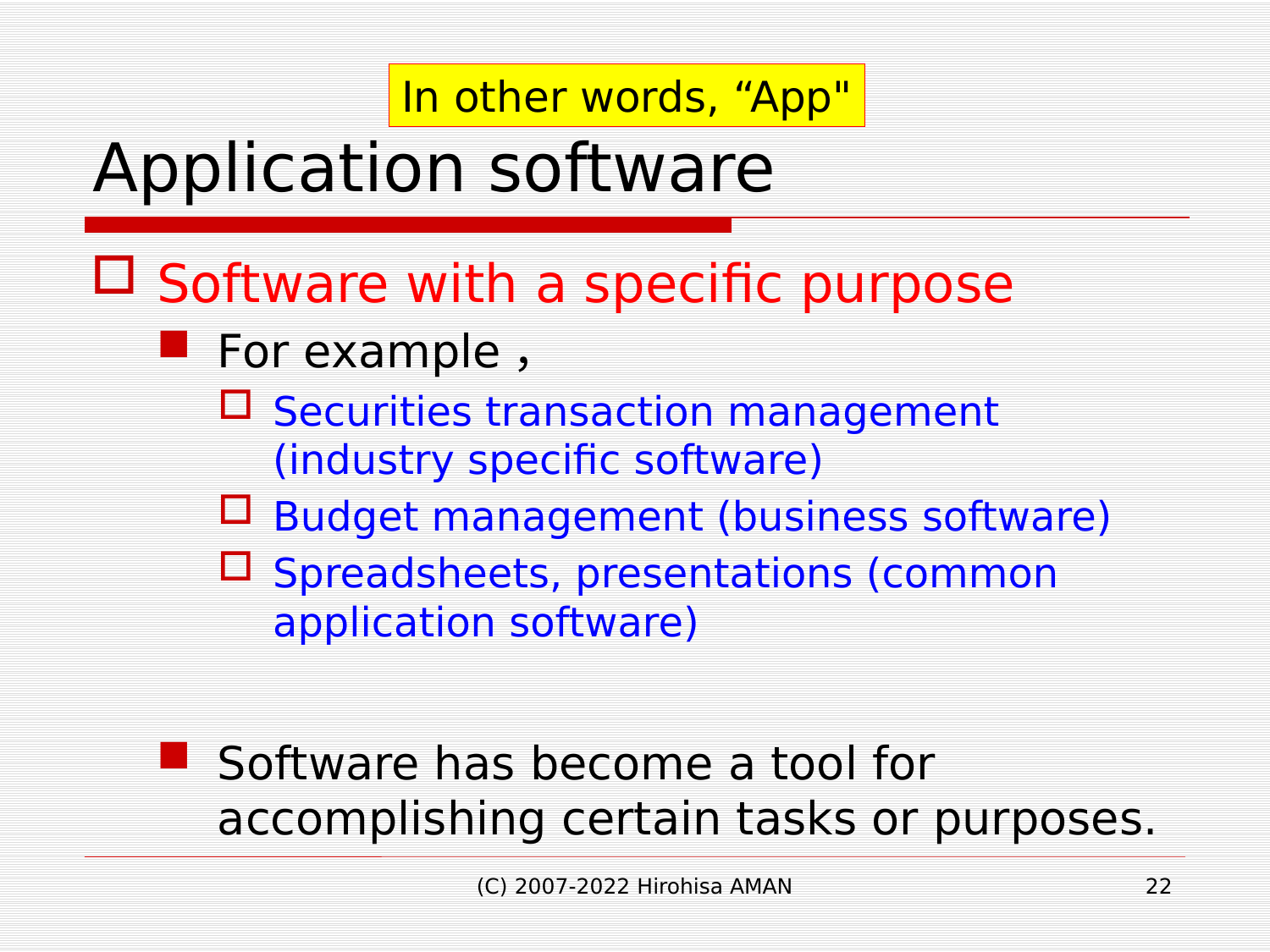

# Application software
In other words, “App"
Software with a specific purpose
For example，
Securities transaction management (industry specific software)
Budget management (business software)
Spreadsheets, presentations (common application software)

Software has become a tool for accomplishing certain tasks or purposes.
(C) 2007-2022 Hirohisa AMAN
22